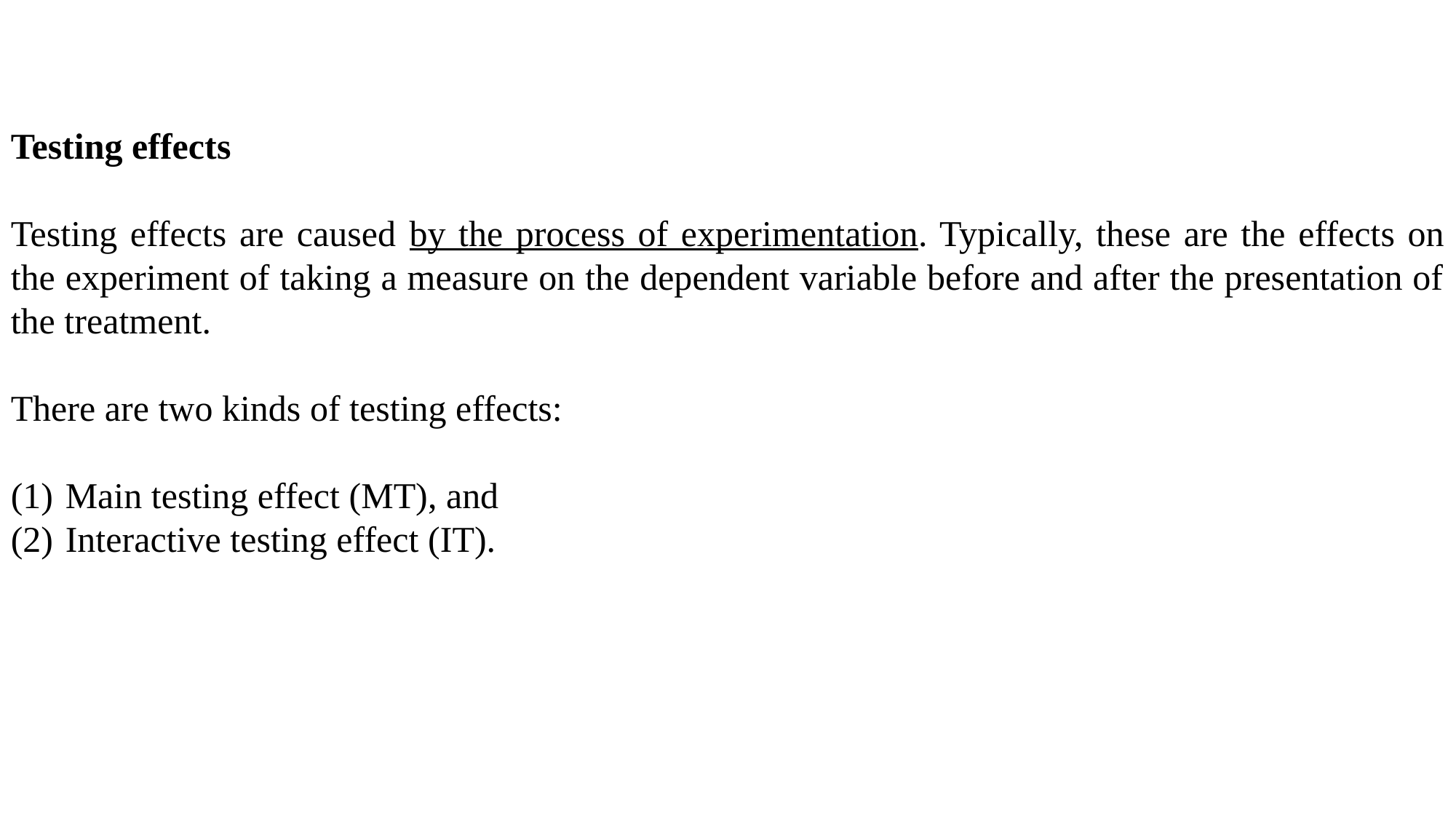

Testing effects

Testing effects are caused by the process of experimentation. Typically, these are the effects on the experiment of taking a measure on the dependent variable before and after the presentation of the treatment.

There are two kinds of testing effects:

Main testing effect (MT), and
Interactive testing effect (IT).